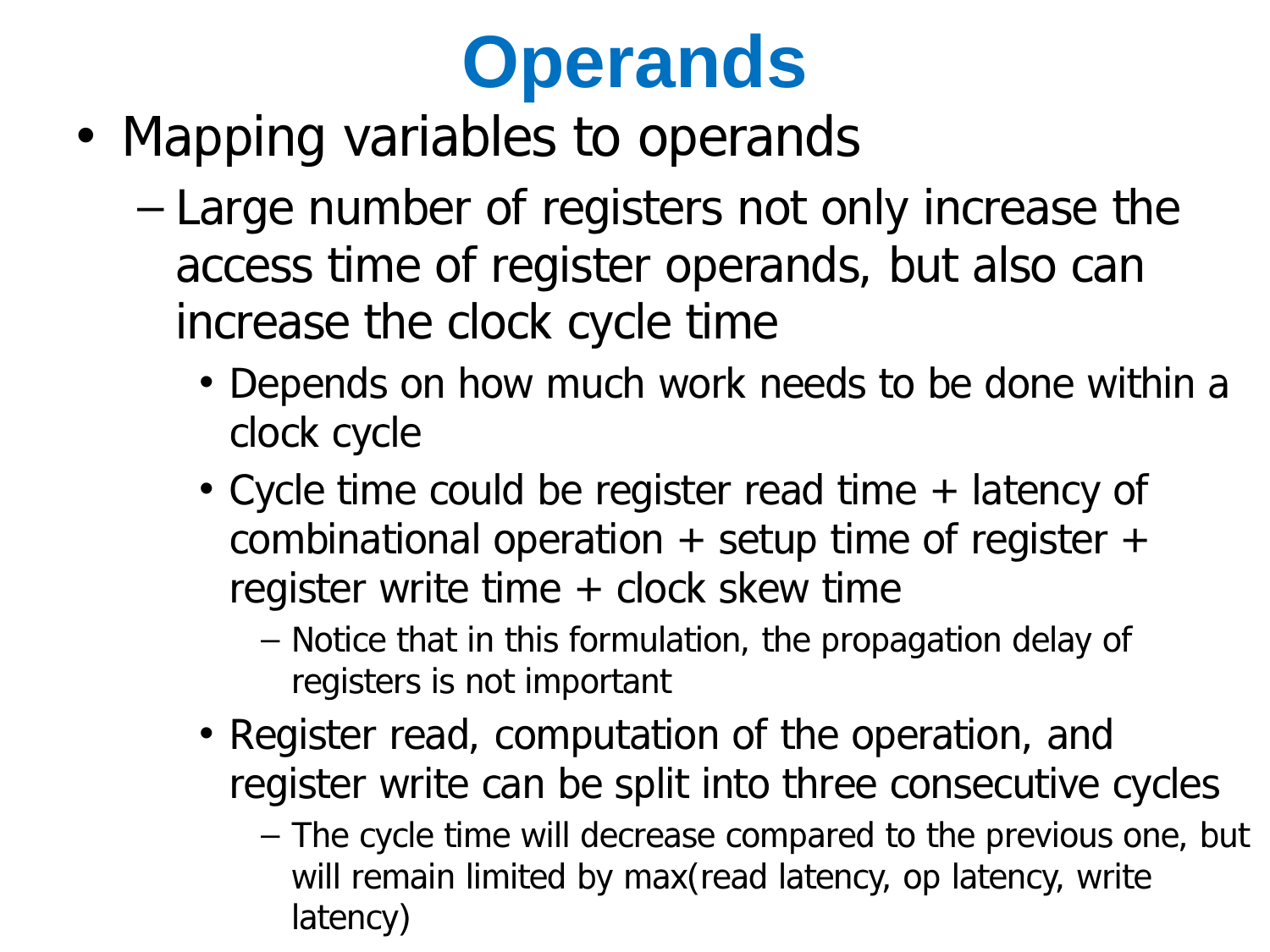

# Operands
Mapping variables to operands
Large number of registers not only increase the access time of register operands, but also can increase the clock cycle time
Depends on how much work needs to be done within a clock cycle
Cycle time could be register read time + latency of combinational operation + setup time of register + register write time + clock skew time
Notice that in this formulation, the propagation delay of registers is not important
Register read, computation of the operation, and register write can be split into three consecutive cycles
The cycle time will decrease compared to the previous one, but will remain limited by max(read latency, op latency, write latency)